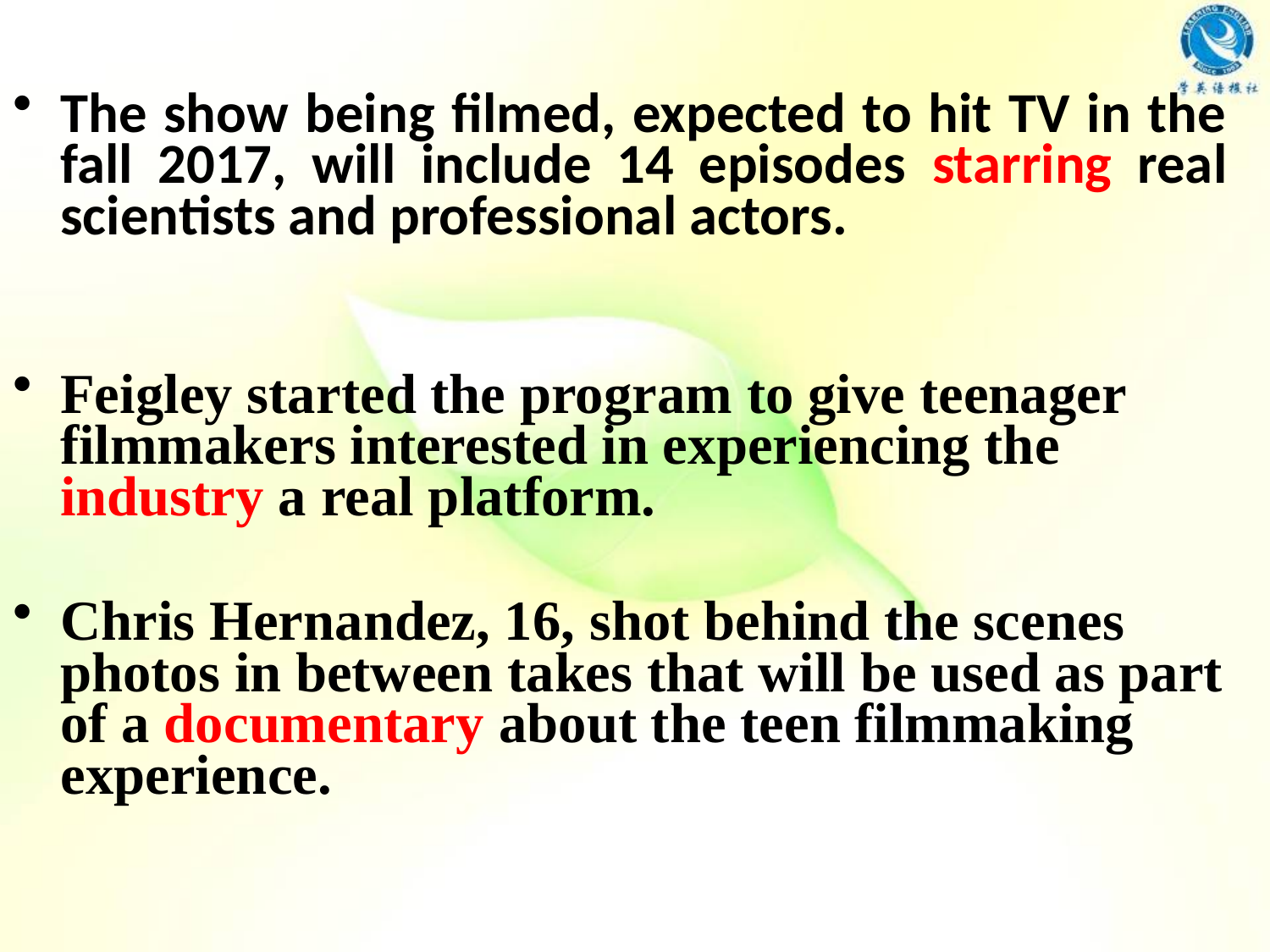

The show being filmed, expected to hit TV in the fall 2017, will include 14 episodes starring real scientists and professional actors.

Feigley started the program to give teenager filmmakers interested in experiencing the industry a real platform.

Chris Hernandez, 16, shot behind the scenes photos in between takes that will be used as part of a documentary about the teen filmmaking experience.